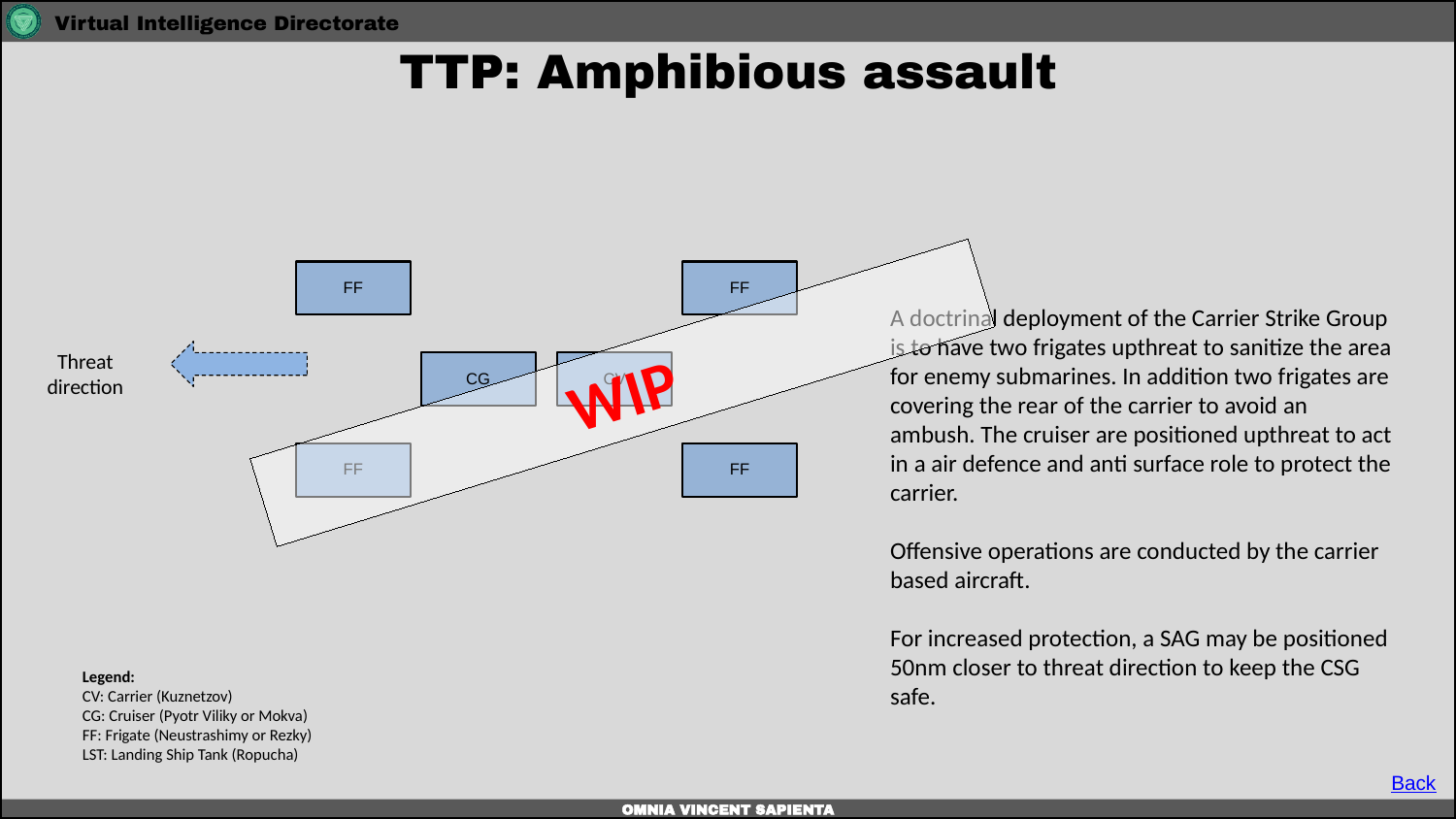

# TTP: Amphibious assault
A
A
B
B
C
C

FF

FF
D
D
A doctrinal deployment of the Carrier Strike Group is to have two frigates upthreat to sanitize the area for enemy submarines. In addition two frigates are covering the rear of the carrier to avoid an ambush. The cruiser are positioned upthreat to act in a air defence and anti surface role to protect the carrier.

Offensive operations are conducted by the carrier based aircraft.

For increased protection, a SAG may be positioned 50nm closer to threat direction to keep the CSG safe.
E
E
Threat direction

WIP

CG

CV
F
F

FF

FF
Legend:
CV: Carrier (Kuznetzov)
CG: Cruiser (Pyotr Viliky or Mokva)
FF: Frigate (Neustrashimy or Rezky)
LST: Landing Ship Tank (Ropucha)
Back